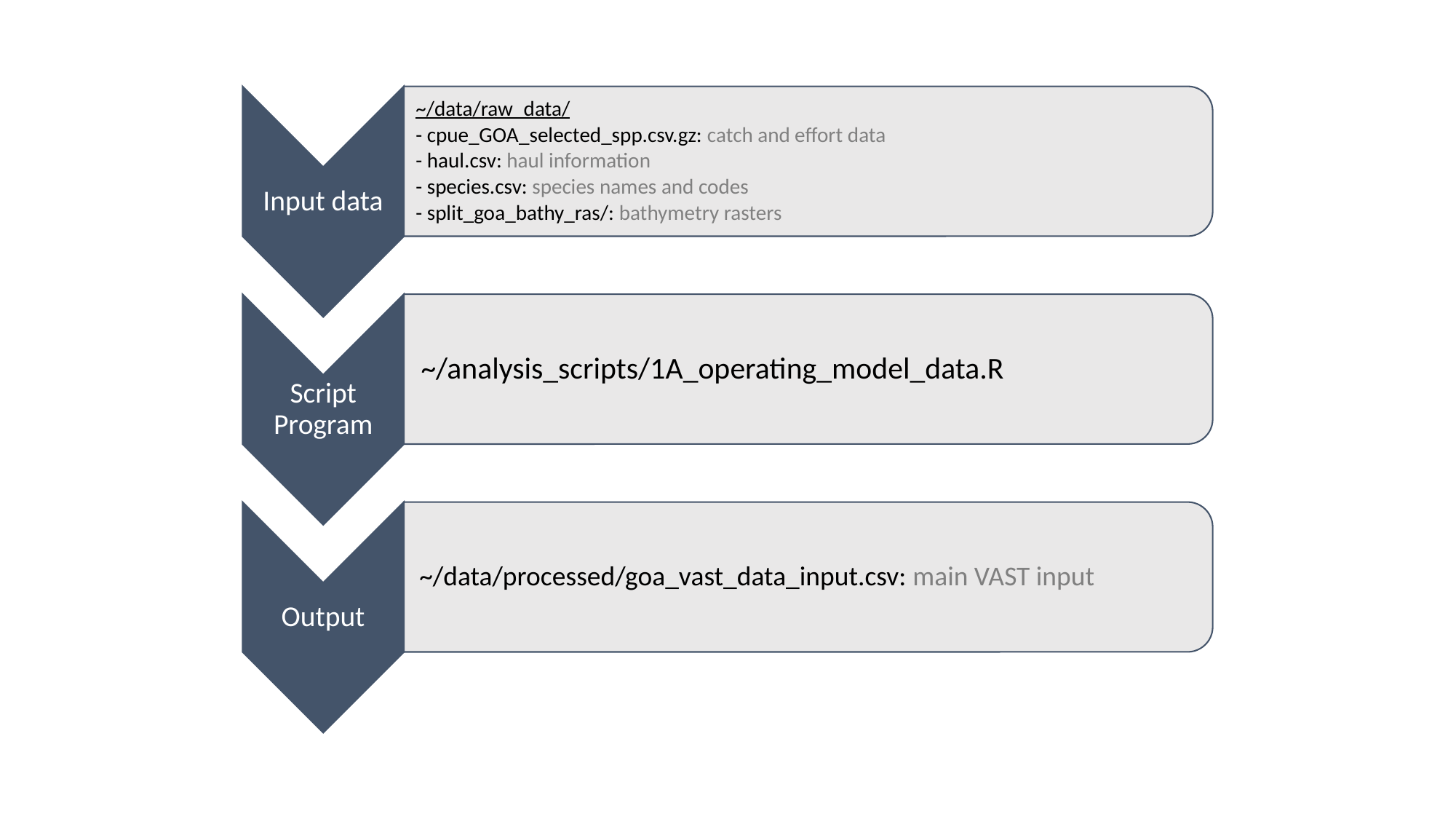

Input data
~/data/raw_data/
- cpue_GOA_selected_spp.csv.gz: catch and effort data
- haul.csv: haul information
- species.csv: species names and codes
- split_goa_bathy_ras/: bathymetry rasters
Script Program
~/analysis_scripts/1A_operating_model_data.R
Output
~/data/processed/goa_vast_data_input.csv: main VAST input